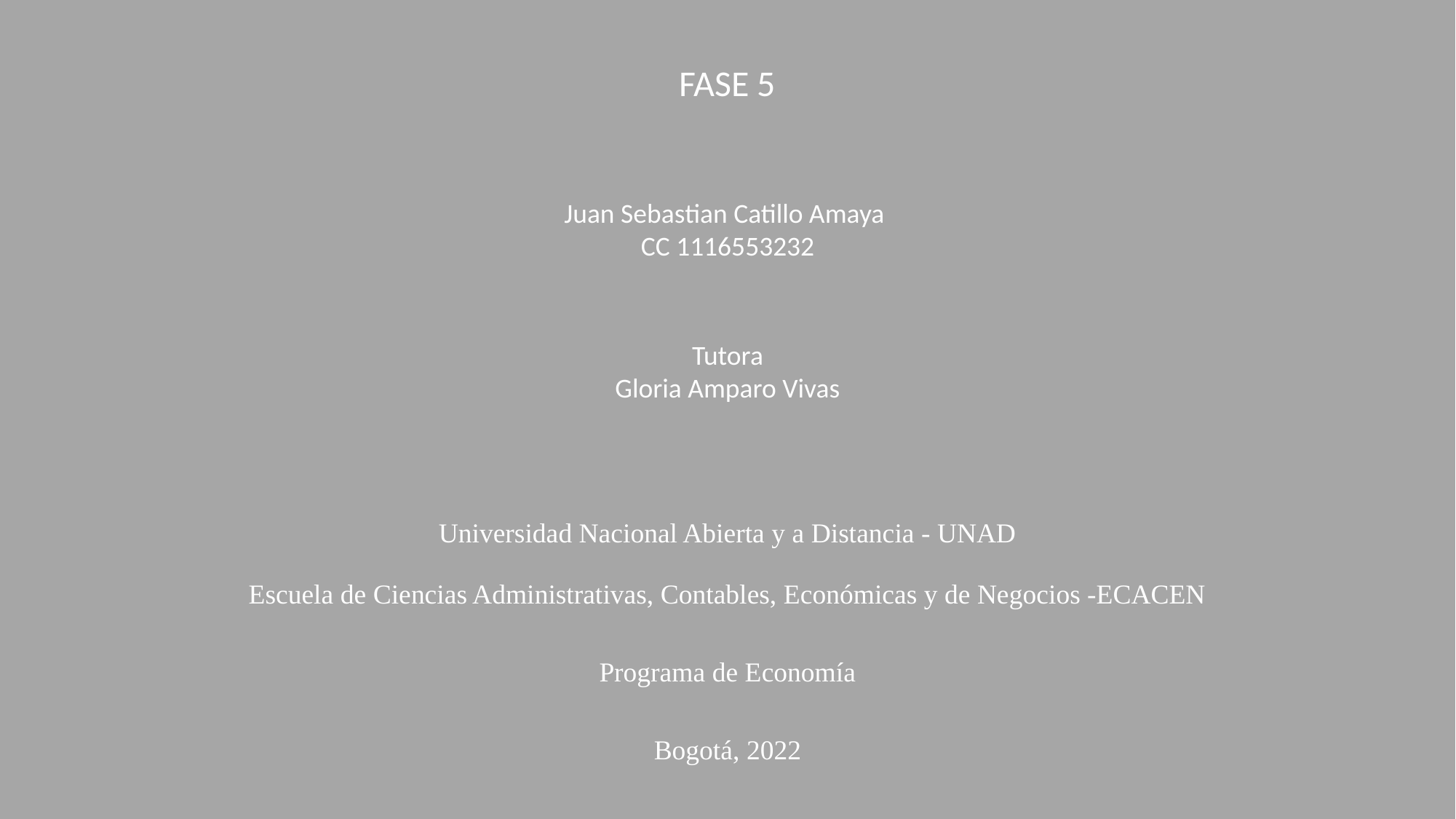

FASE 5
Juan Sebastian Catillo Amaya
CC 1116553232
Tutora
Gloria Amparo Vivas
Universidad Nacional Abierta y a Distancia - UNAD
Escuela de Ciencias Administrativas, Contables, Económicas y de Negocios -ECACEN
Programa de Economía
Bogotá, 2022